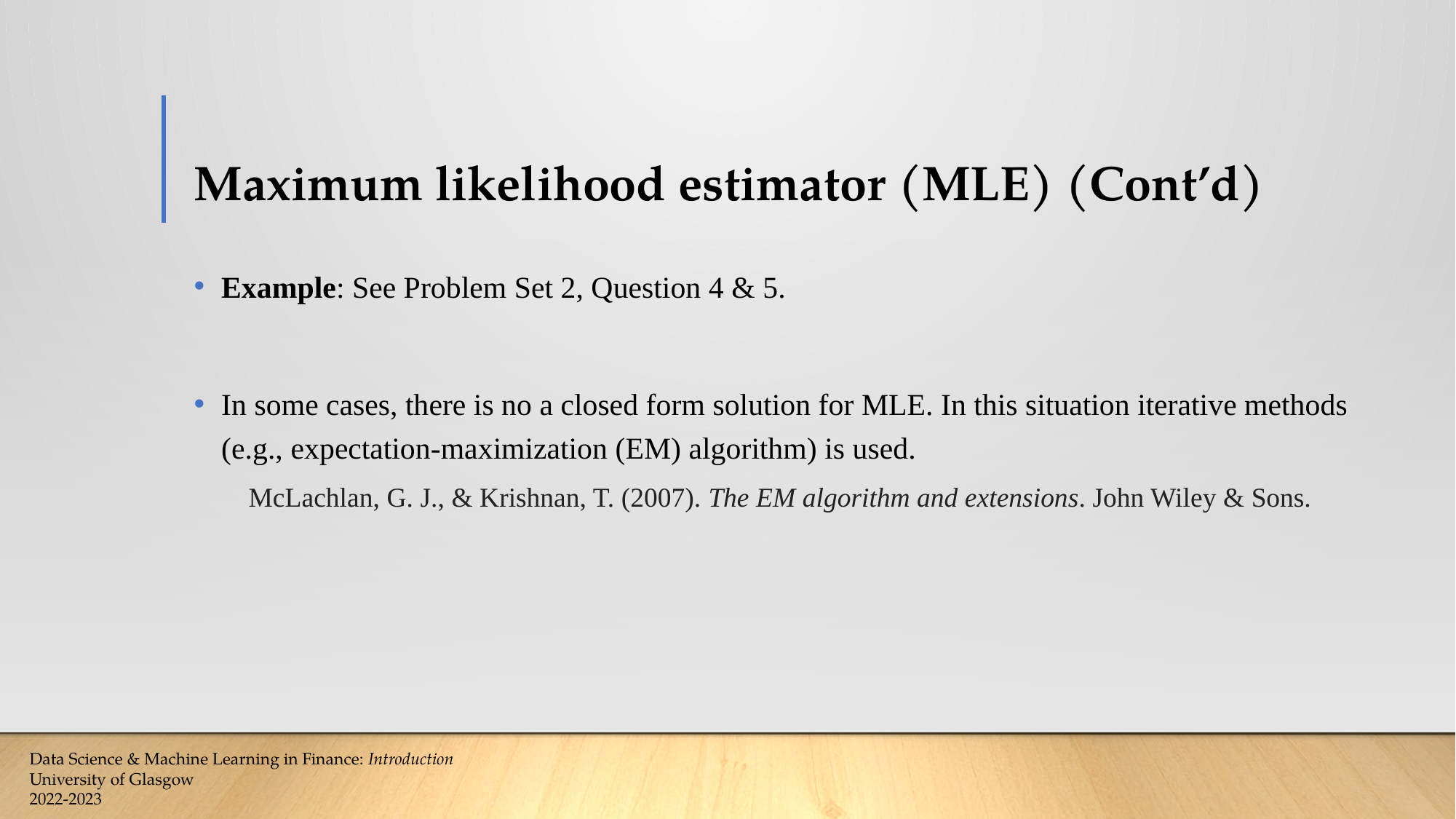

# Maximum likelihood estimator (MLE) (Cont’d)
Example: See Problem Set 2, Question 4 & 5.

In some cases, there is no a closed form solution for MLE. In this situation iterative methods (e.g., expectation-maximization (EM) algorithm) is used.
McLachlan, G. J., & Krishnan, T. (2007). The EM algorithm and extensions. John Wiley & Sons.
Data Science & Machine Learning in Finance: Introduction
University of Glasgow
2022-2023